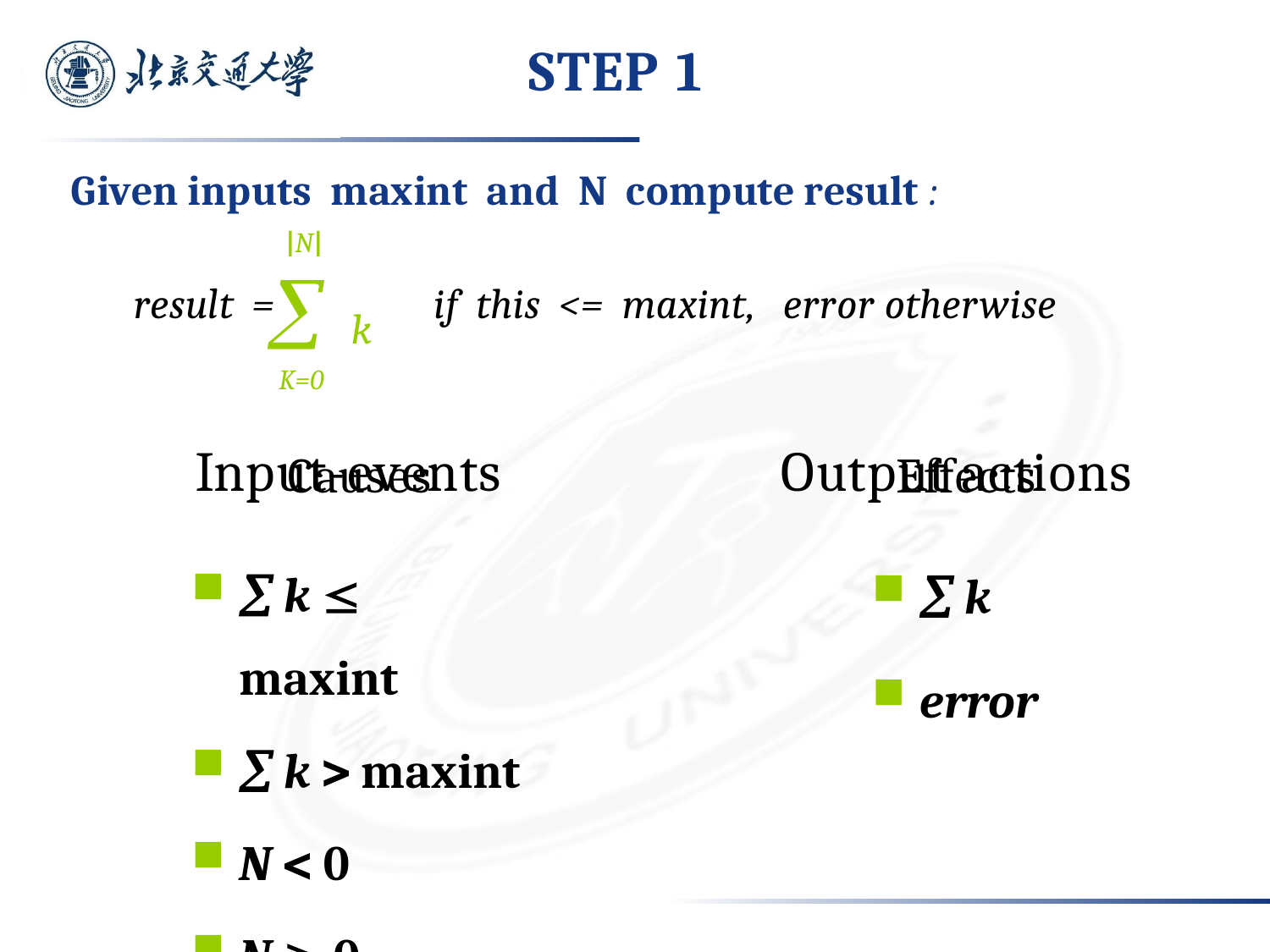

# STEP 1
Given inputs  maxint  and  N  compute result :
|N|
∑
k
K=0
result  =	     if  this  <=  maxint,   error otherwise
Input-events
Output actions
Effects
Causes
∑ k
error
∑ k ≤ maxint
∑ k > maxint
N < 0
N ≥ 0